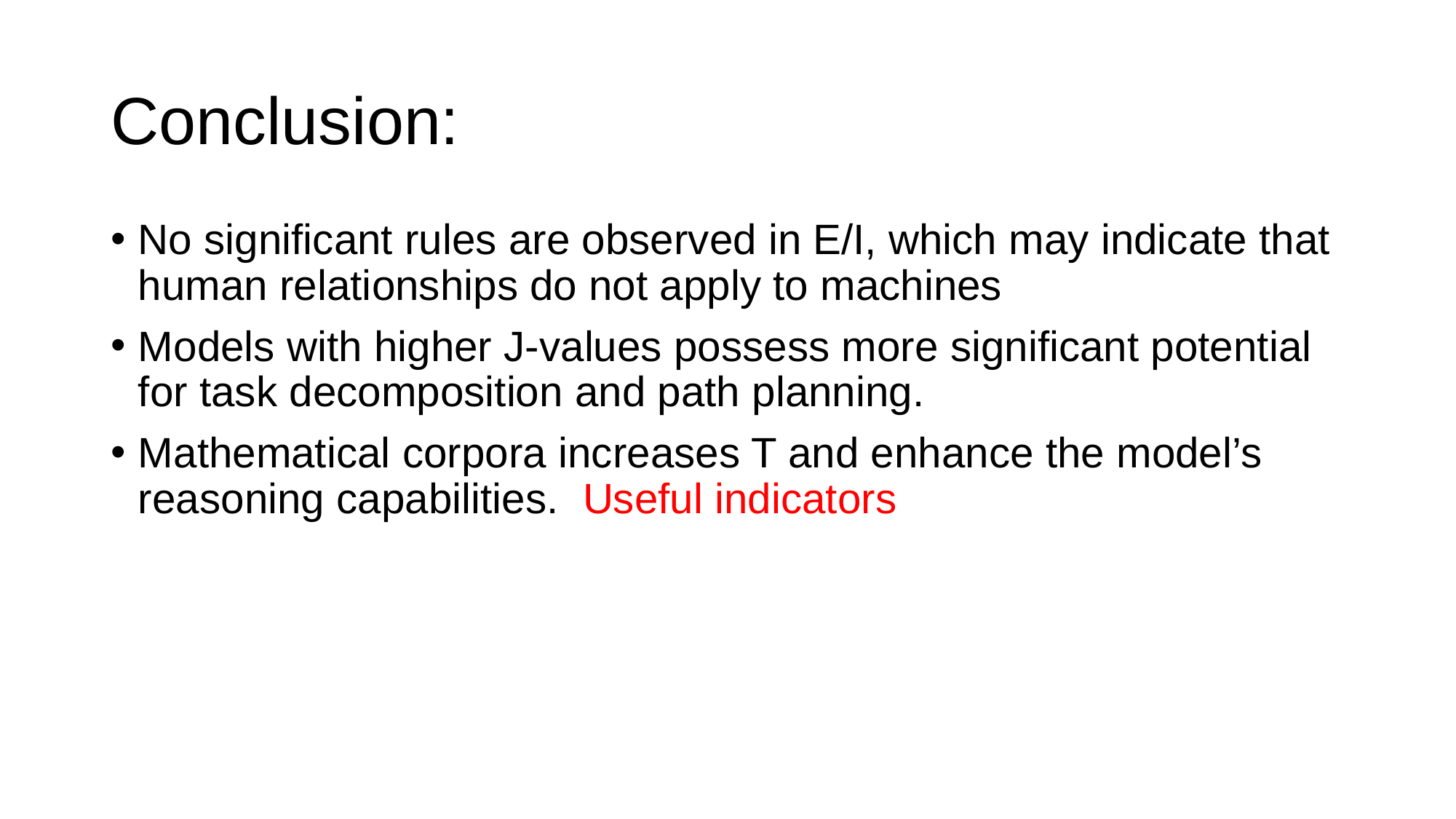

# Conclusion:
No significant rules are observed in E/I, which may indicate that human relationships do not apply to machines
Models with higher J-values possess more significant potential for task decomposition and path planning.
Mathematical corpora increases T and enhance the model’s reasoning capabilities.  Useful indicators